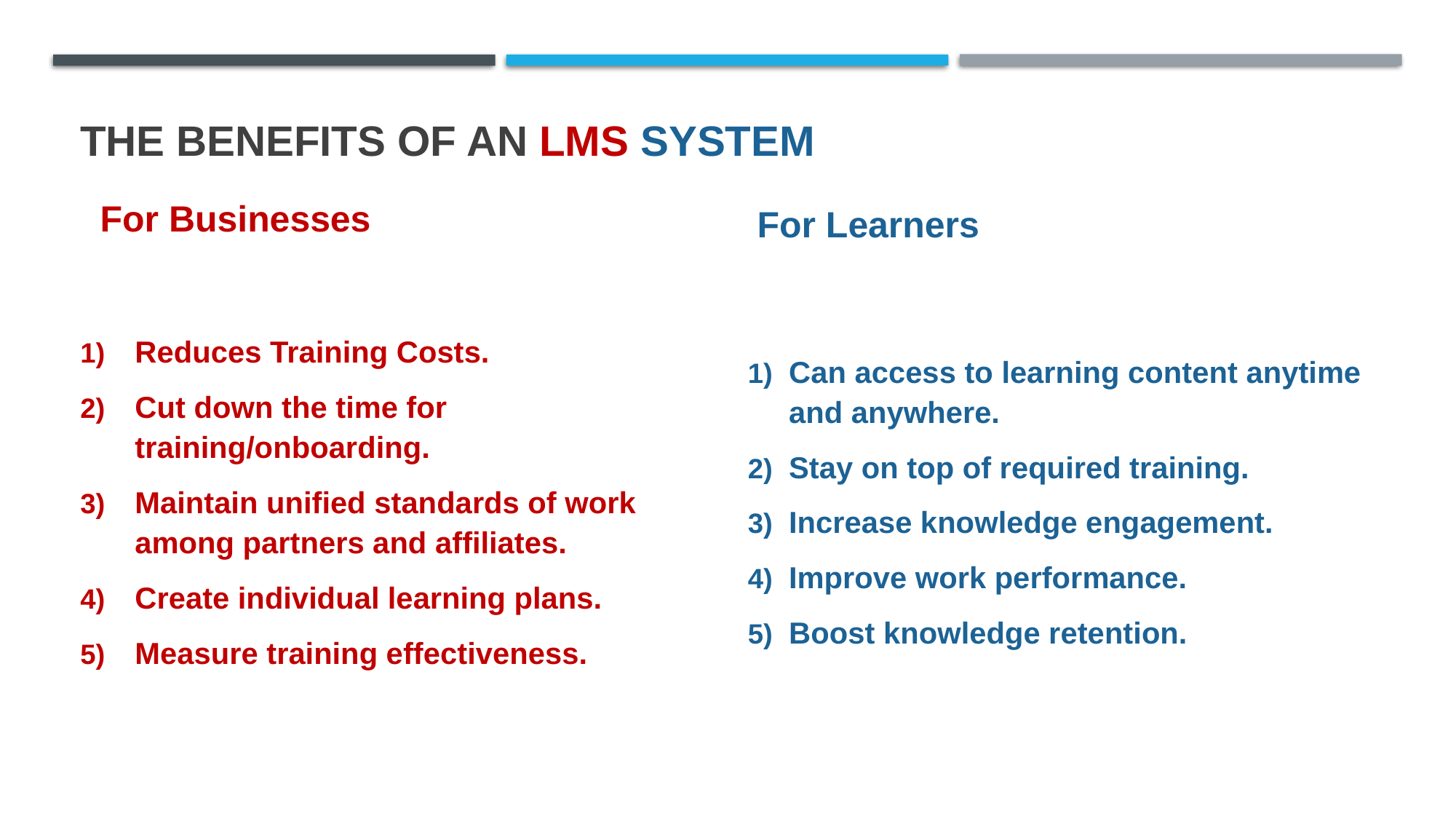

# The Benefits of an LMS system
For Businesses
For Learners
Reduces Training Costs.
Cut down the time for training/onboarding.
Maintain unified standards of work among partners and affiliates.
Create individual learning plans.
Measure training effectiveness.

Can access to learning content anytime and anywhere.
Stay on top of required training.
Increase knowledge engagement.
Improve work performance.
Boost knowledge retention.